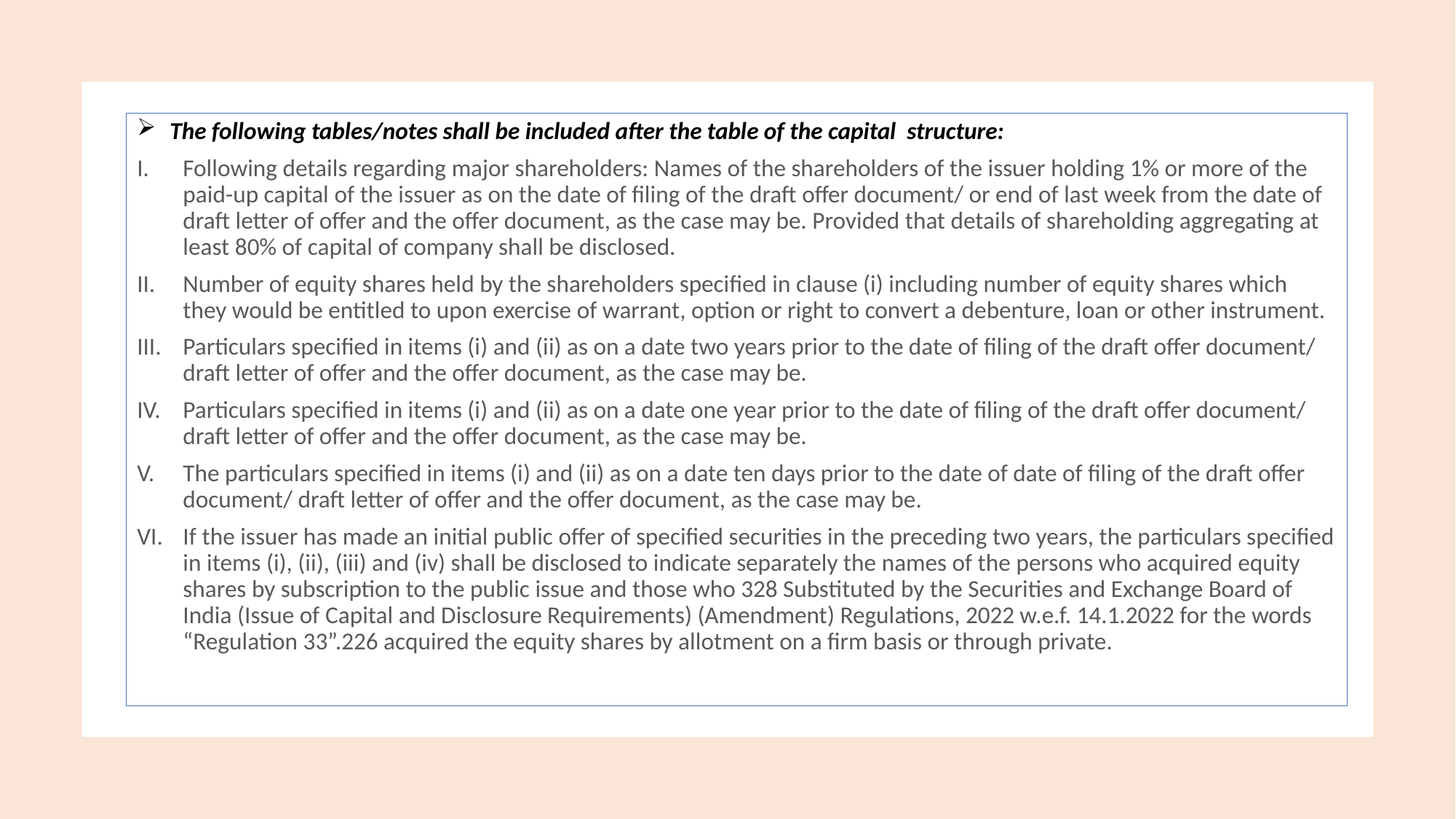

The following tables/notes shall be included after the table of the capital  structure:
Following details regarding major shareholders: Names of the shareholders of the issuer holding 1% or more of the paid-up capital of the issuer as on the date of filing of the draft offer document/ or end of last week from the date of draft letter of offer and the offer document, as the case may be. Provided that details of shareholding aggregating at least 80% of capital of company shall be disclosed.
Number of equity shares held by the shareholders specified in clause (i) including number of equity shares which they would be entitled to upon exercise of warrant, option or right to convert a debenture, loan or other instrument.
Particulars specified in items (i) and (ii) as on a date two years prior to the date of filing of the draft offer document/ draft letter of offer and the offer document, as the case may be.
Particulars specified in items (i) and (ii) as on a date one year prior to the date of filing of the draft offer document/ draft letter of offer and the offer document, as the case may be.
The particulars specified in items (i) and (ii) as on a date ten days prior to the date of date of filing of the draft offer document/ draft letter of offer and the offer document, as the case may be.
If the issuer has made an initial public offer of specified securities in the preceding two years, the particulars specified in items (i), (ii), (iii) and (iv) shall be disclosed to indicate separately the names of the persons who acquired equity shares by subscription to the public issue and those who 328 Substituted by the Securities and Exchange Board of India (Issue of Capital and Disclosure Requirements) (Amendment) Regulations, 2022 w.e.f. 14.1.2022 for the words “Regulation 33”.226 acquired the equity shares by allotment on a firm basis or through private.